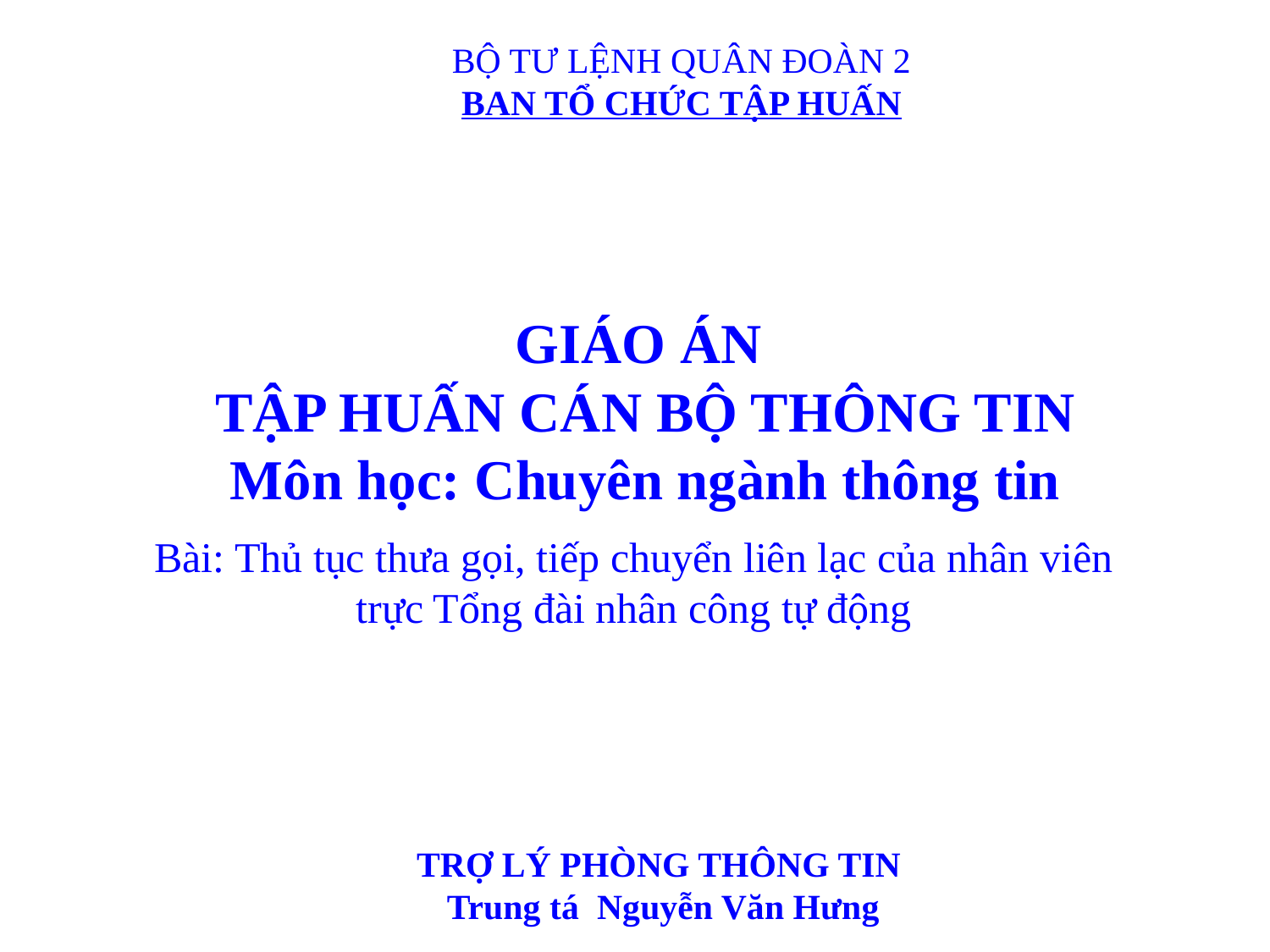

BỘ TƯ LỆNH QUÂN ĐOÀN 2
BAN TỔ CHỨC TẬP HUẤN

Tổng quan về OTN

GIÁO ÁN
TẬP HUẤN CÁN BỘ THÔNG TIN
Môn học: Chuyên ngành thông tin

Bài: Thủ tục thưa gọi, tiếp chuyển liên lạc của nhân viên trực Tổng đài nhân công tự động
TRỢ LÝ PHÒNG THÔNG TIN
 Trung tá  Nguyễn Văn Hưng